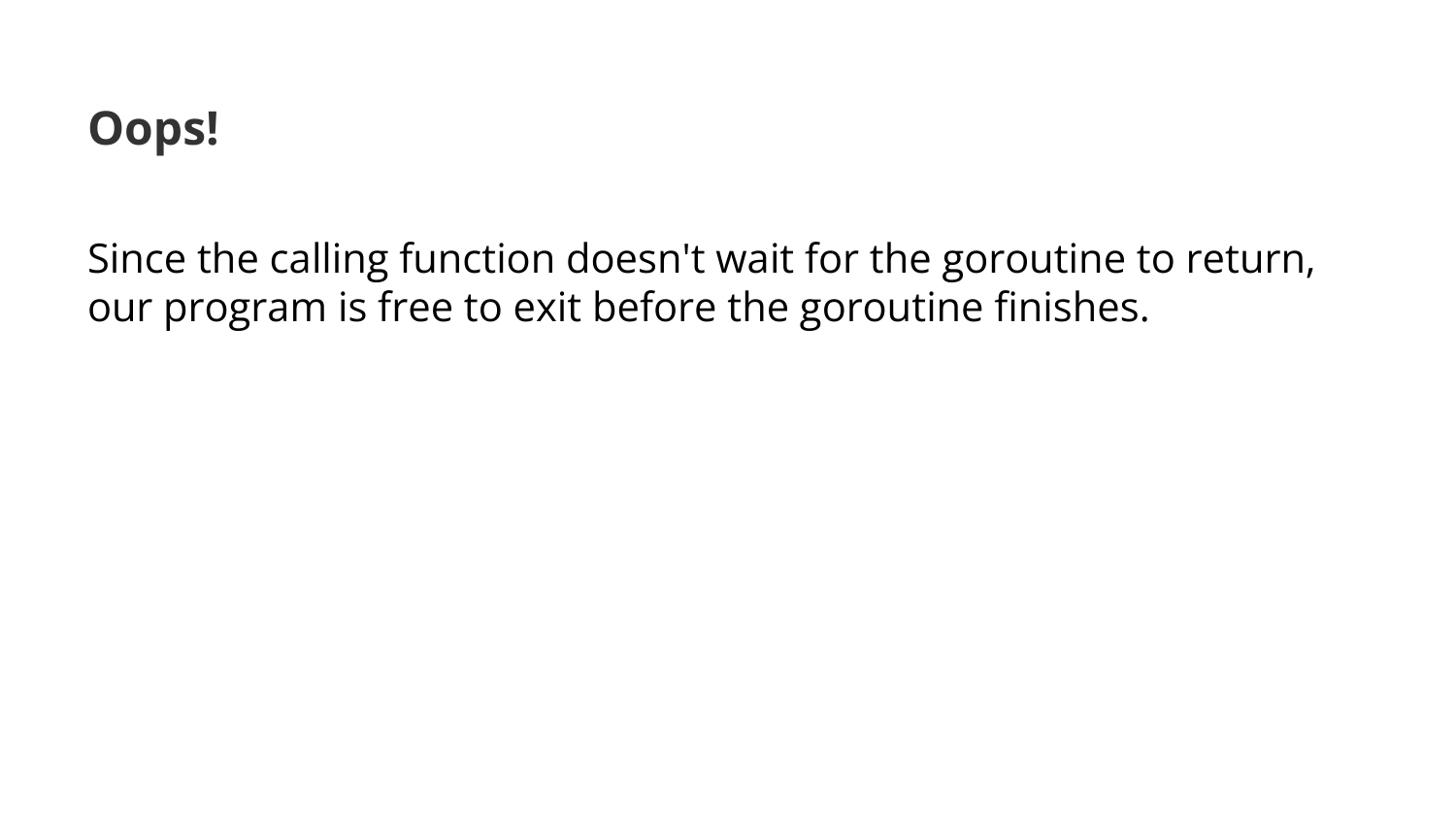

# Oops!

Since the calling function doesn't wait for the goroutine to return, our program is free to exit before the goroutine finishes.